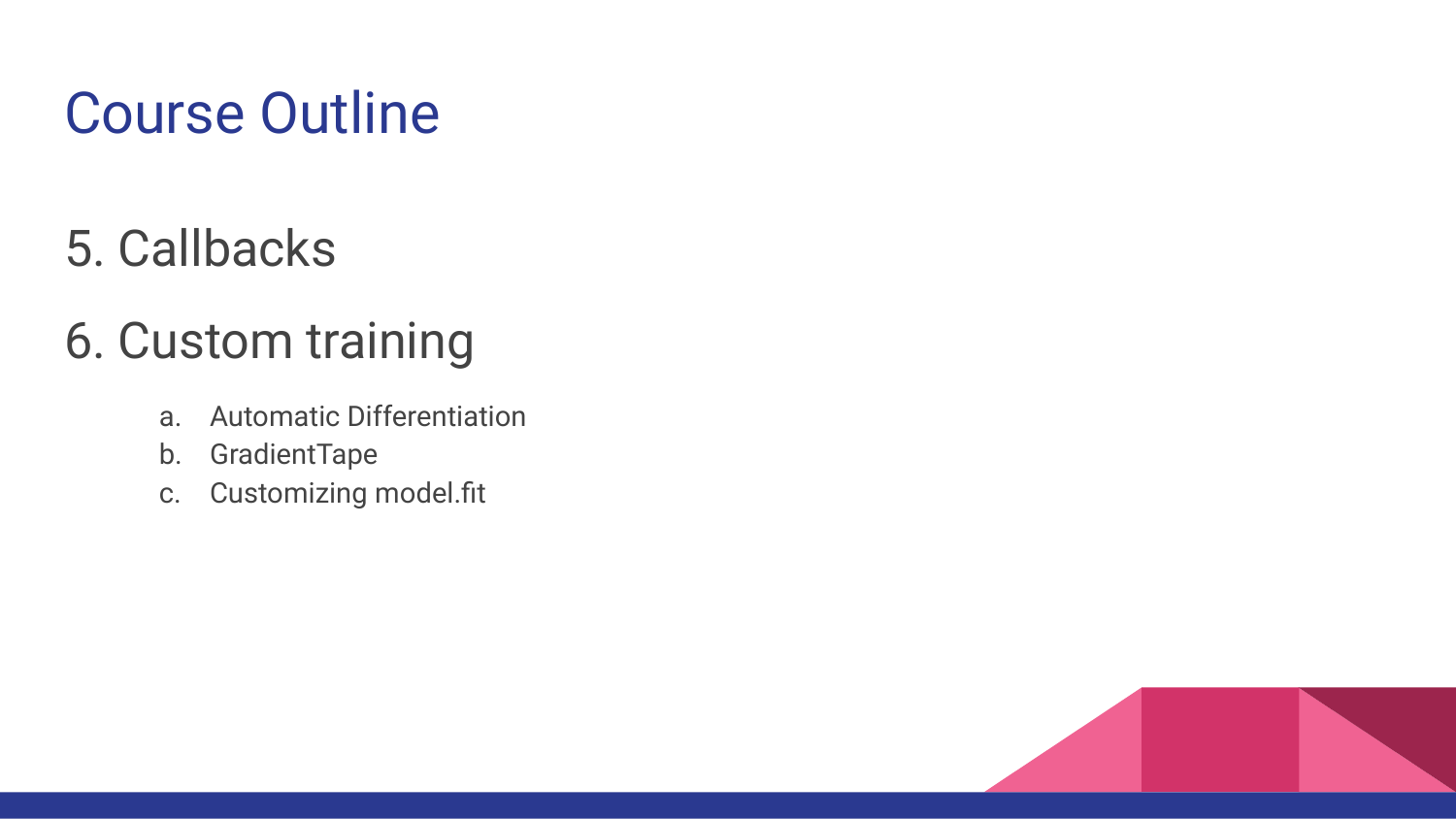

# Course Outline

5. Callbacks
6. Custom training
Automatic Differentiation
GradientTape
Customizing model.fit